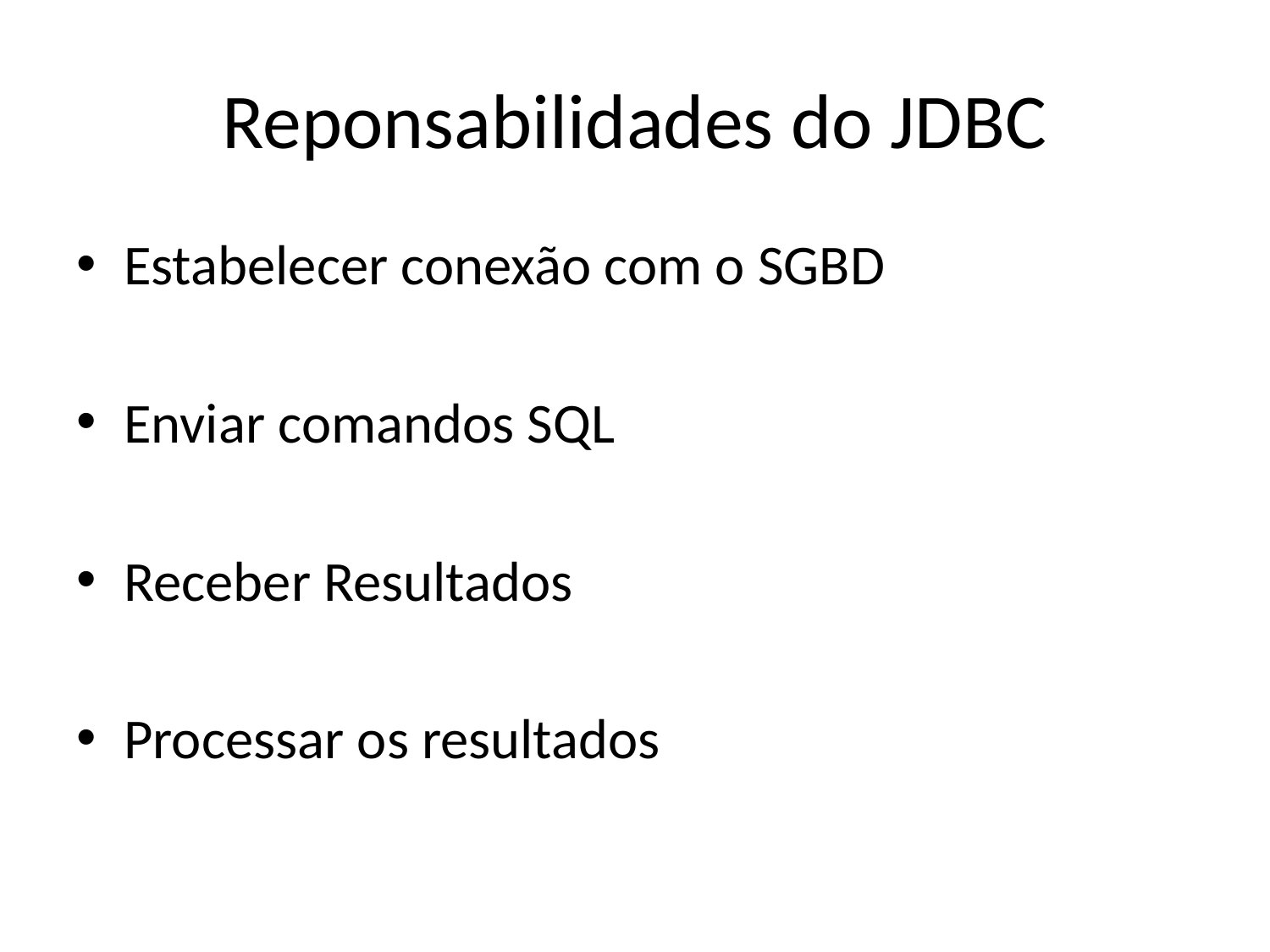

# Reponsabilidades do JDBC
Estabelecer conexão com o SGBD

Enviar comandos SQL

Receber Resultados

Processar os resultados